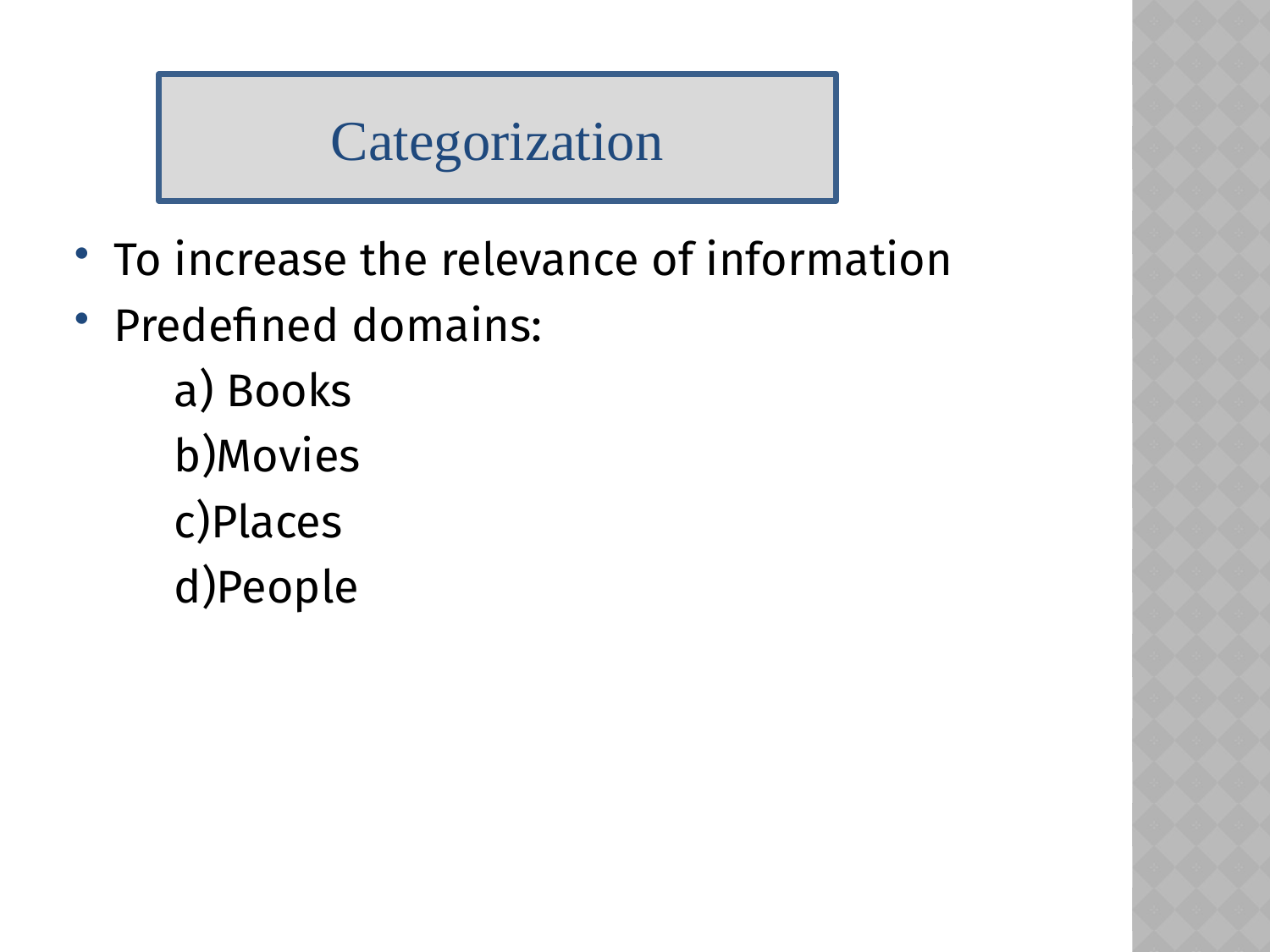

Categorization
To increase the relevance of information
Predefined domains:
        a) Books
        b)Movies
        c)Places
        d)People